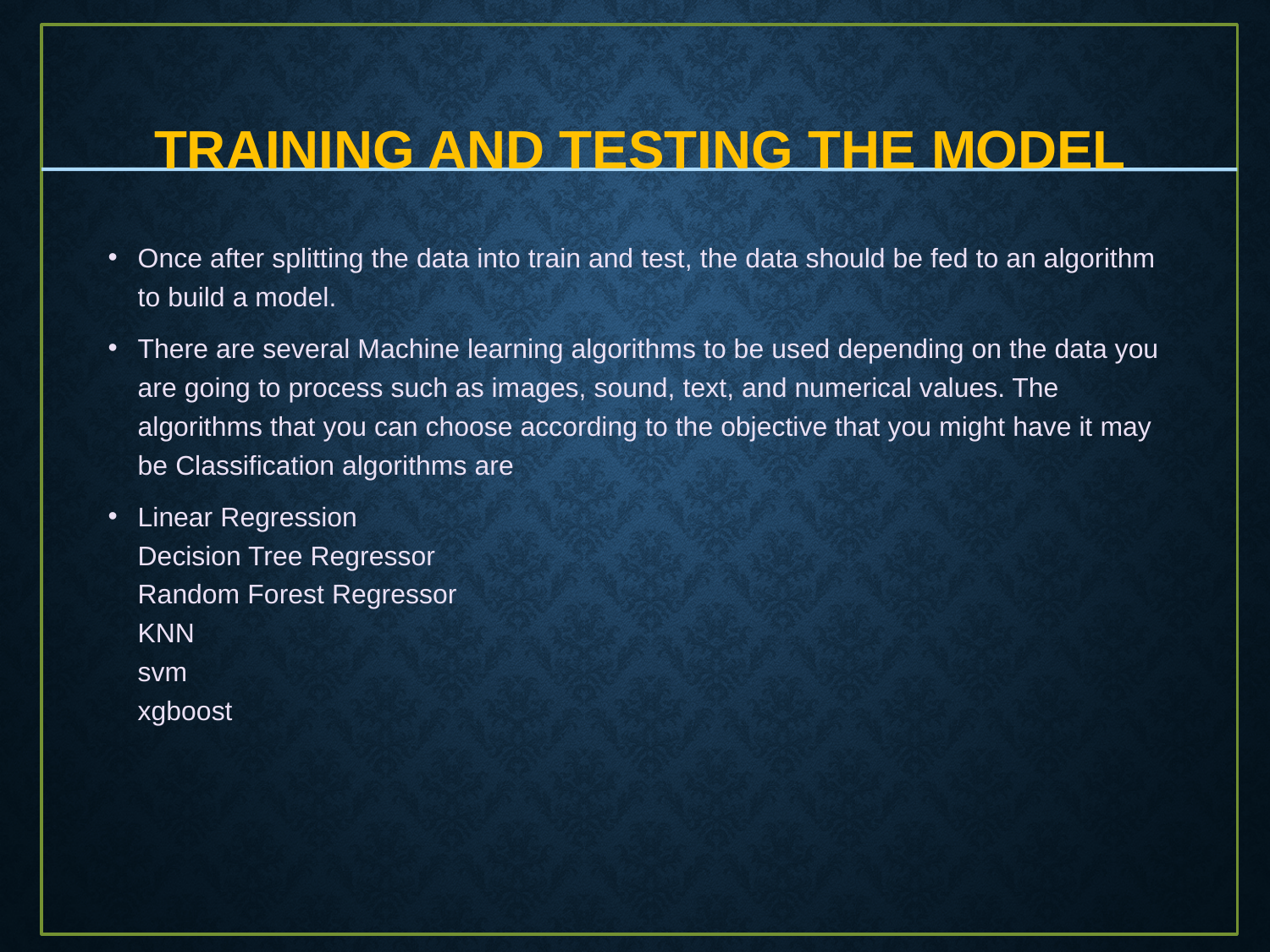

TRAINING AND TESTING THE MODEL

Once after splitting the data into train and test, the data should be fed to an algorithm to build a model.
There are several Machine learning algorithms to be used depending on the data you are going to process such as images, sound, text, and numerical values. The algorithms that you can choose according to the objective that you might have it may be Classification algorithms are
Linear Regression
Decision Tree Regressor
Random Forest Regressor
KNN
svm
xgboost